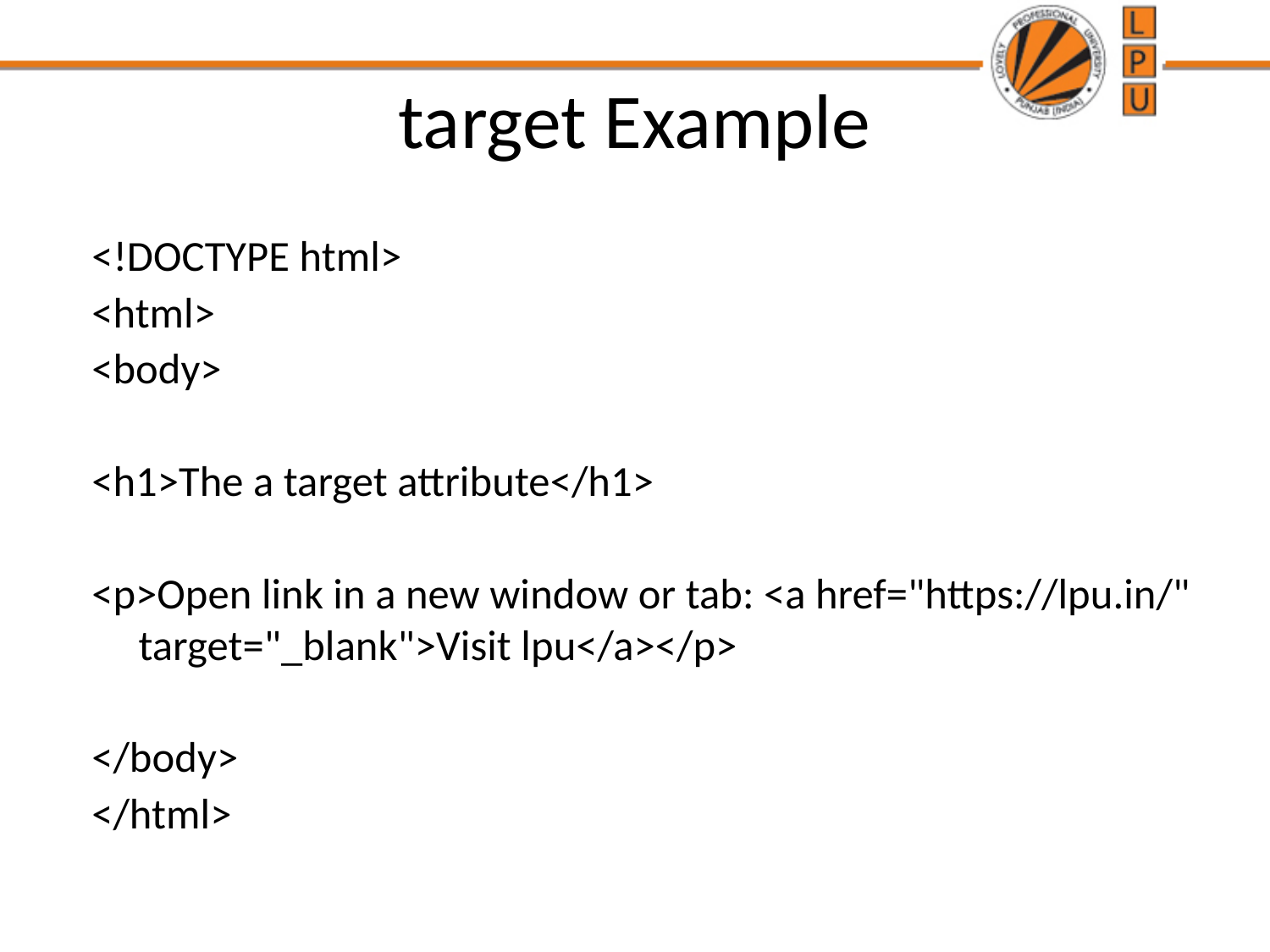

# target Example
<!DOCTYPE html>
<html>
<body>

<h1>The a target attribute</h1>

<p>Open link in a new window or tab: <a href="https://lpu.in/" target="_blank">Visit lpu</a></p>

</body>
</html>